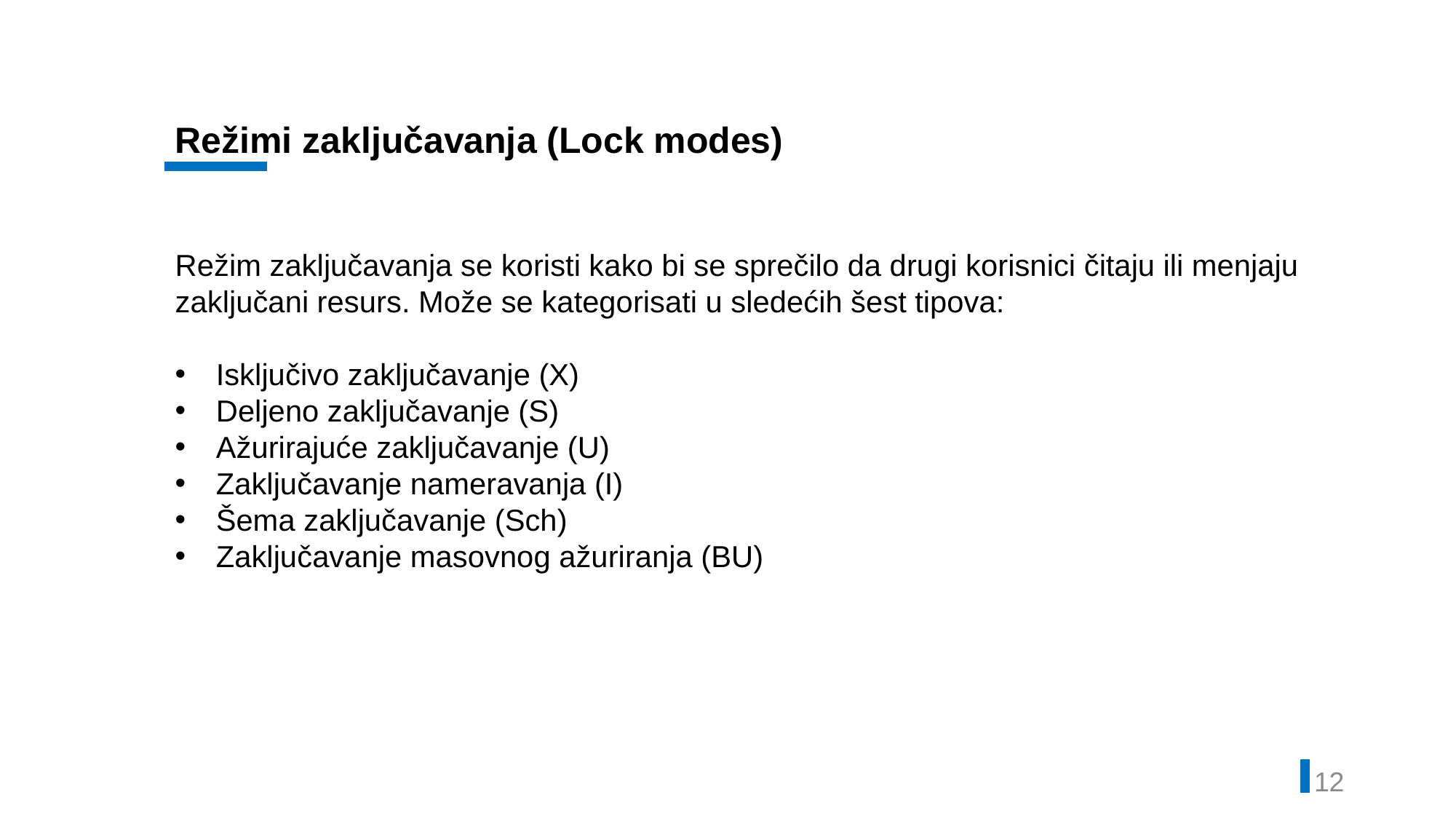

Režimi zaključavanja (Lock modes)
Režim zaključavanja se koristi kako bi se sprečilo da drugi korisnici čitaju ili menjaju zaključani resurs. Može se kategorisati u sledećih šest tipova:

Isključivo zaključavanje (X)
Deljeno zaključavanje (S)
Ažurirajuće zaključavanje (U)
Zaključavanje nameravanja (I)
Šema zaključavanje (Sch)
Zaključavanje masovnog ažuriranja (BU)
12